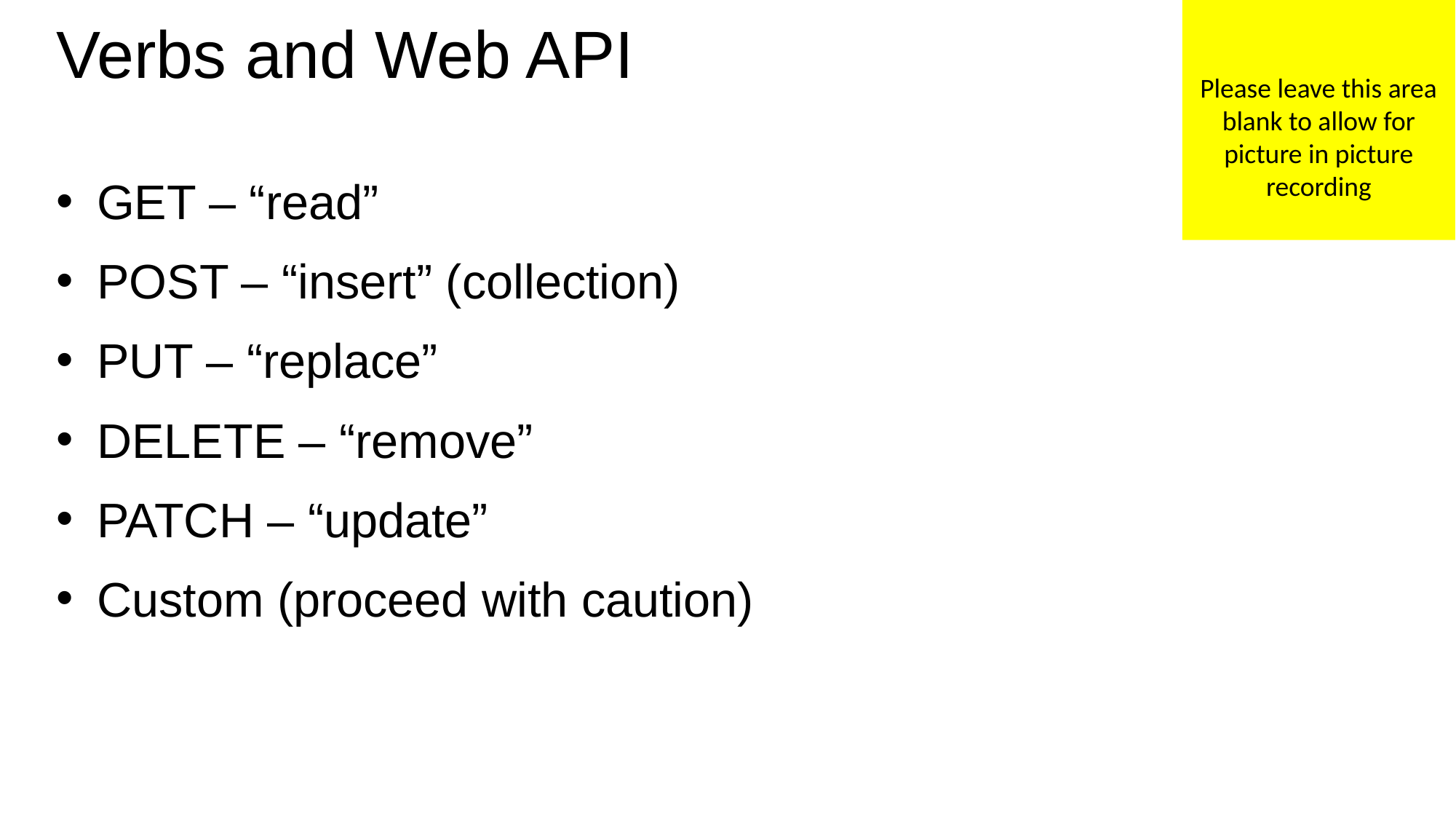

Please leave this area blank to allow for picture in picture recording

# Verbs and Web API
GET – “read”
POST – “insert” (collection)
PUT – “replace”
DELETE – “remove”
PATCH – “update”
Custom (proceed with caution)